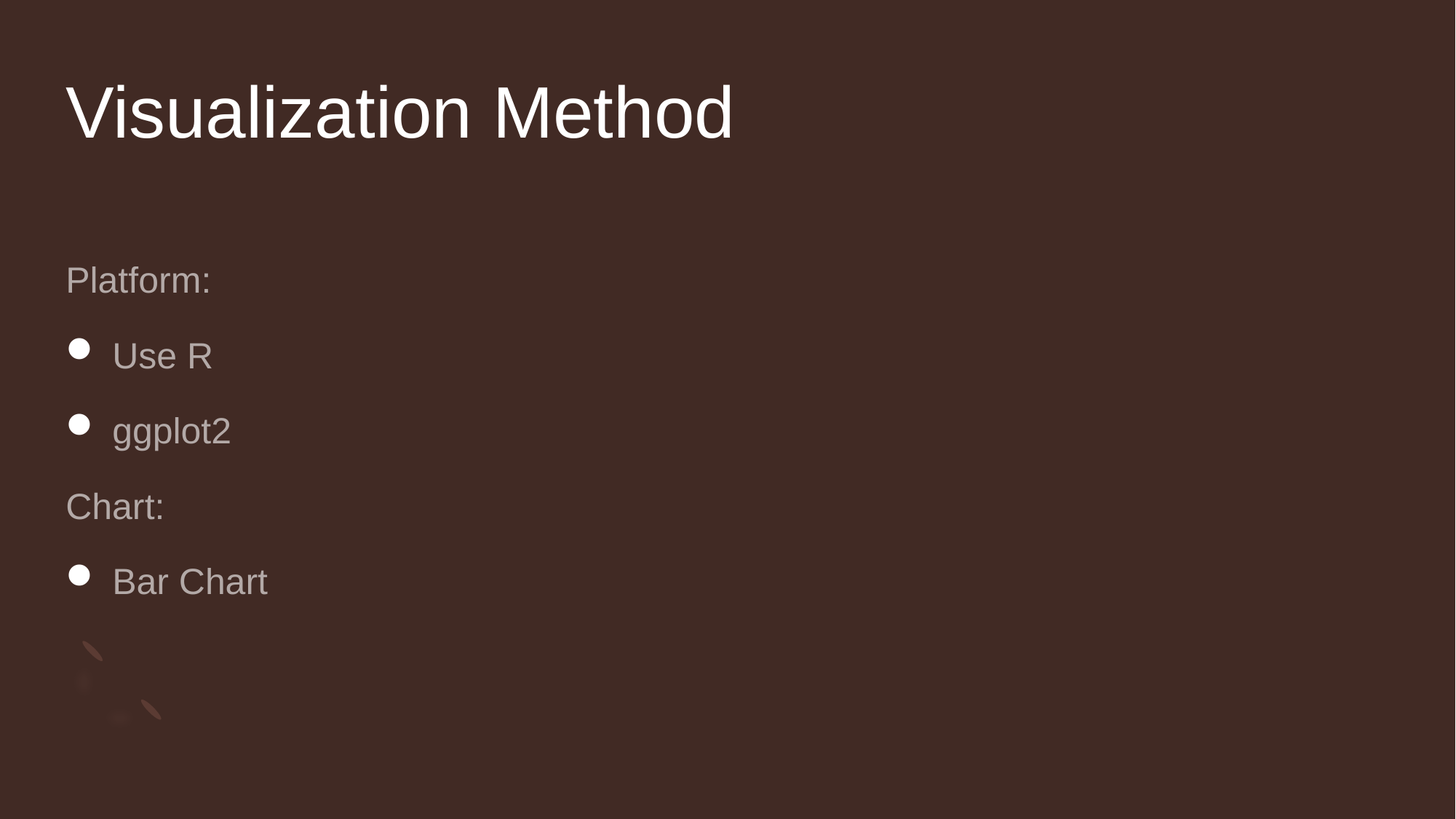

# Visualization Method
Platform:
 Use R
 ggplot2
Chart:
 Bar Chart